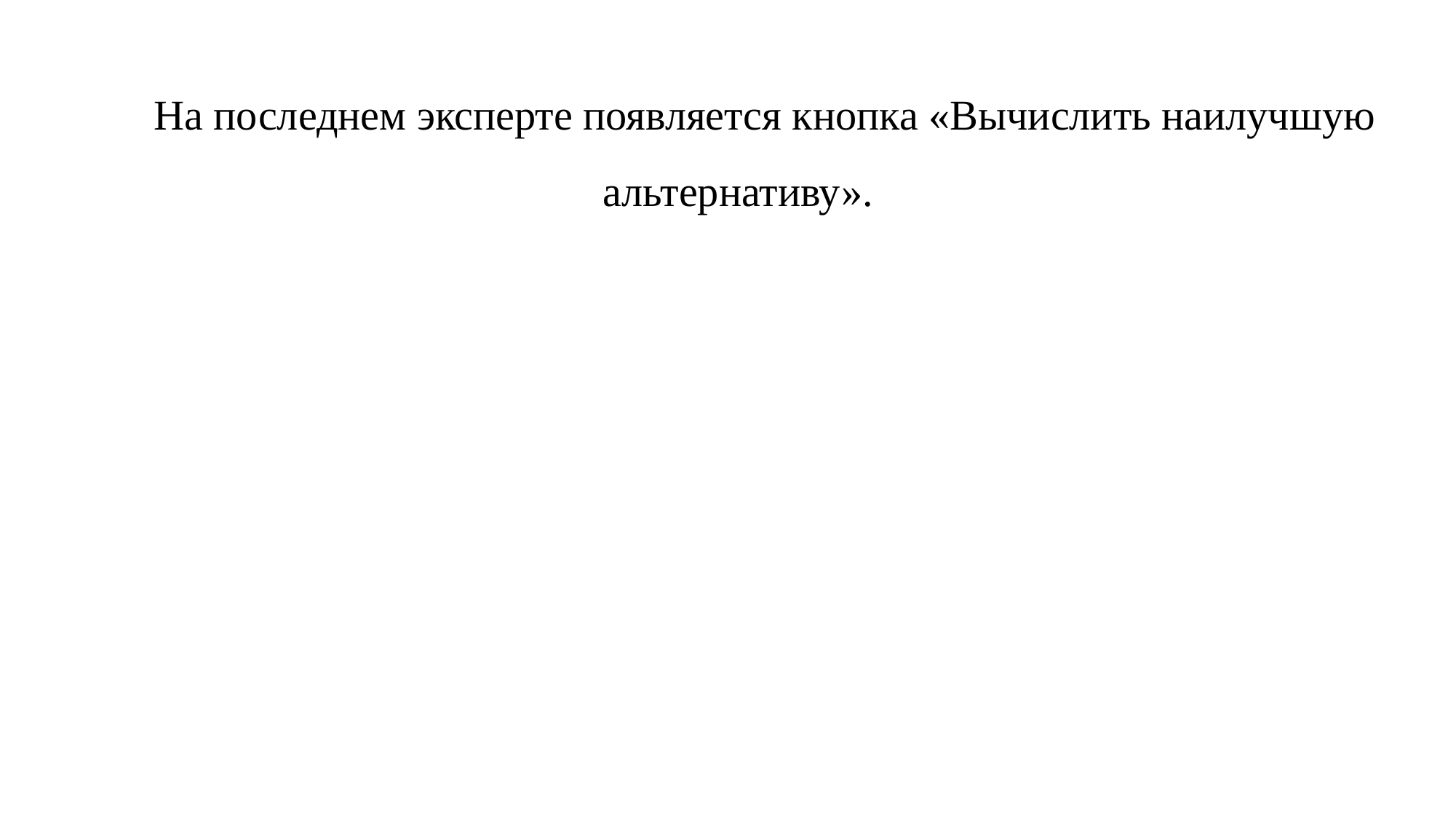

На последнем эксперте появляется кнопка «Вычислить наилучшую альтернативу».